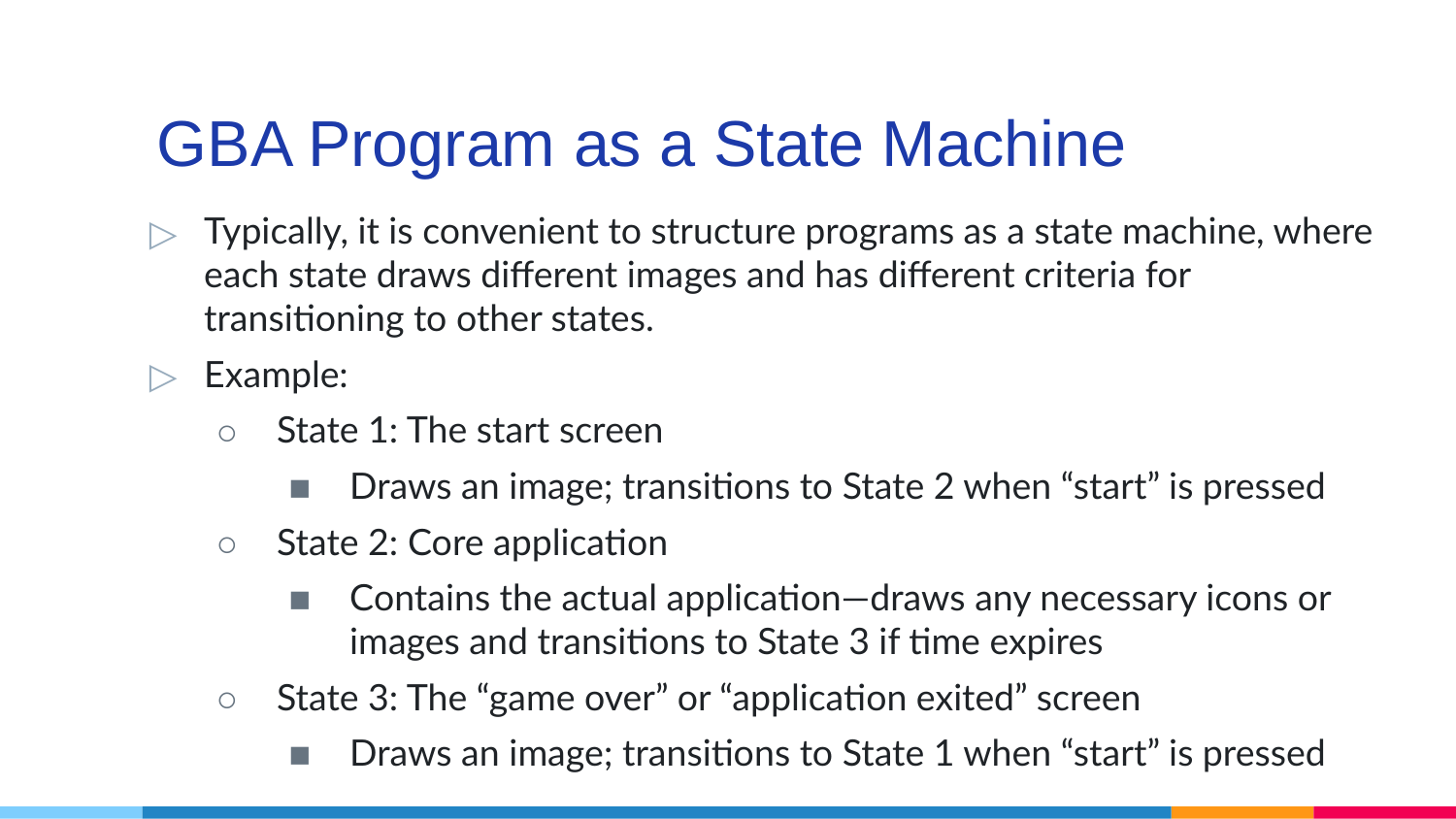

# GBA Program as a State Machine
Typically, it is convenient to structure programs as a state machine, where each state draws different images and has different criteria for transitioning to other states.
Example:
State 1: The start screen
Draws an image; transitions to State 2 when “start” is pressed
State 2: Core application
Contains the actual application—draws any necessary icons or images and transitions to State 3 if time expires
State 3: The “game over” or “application exited” screen
Draws an image; transitions to State 1 when “start” is pressed